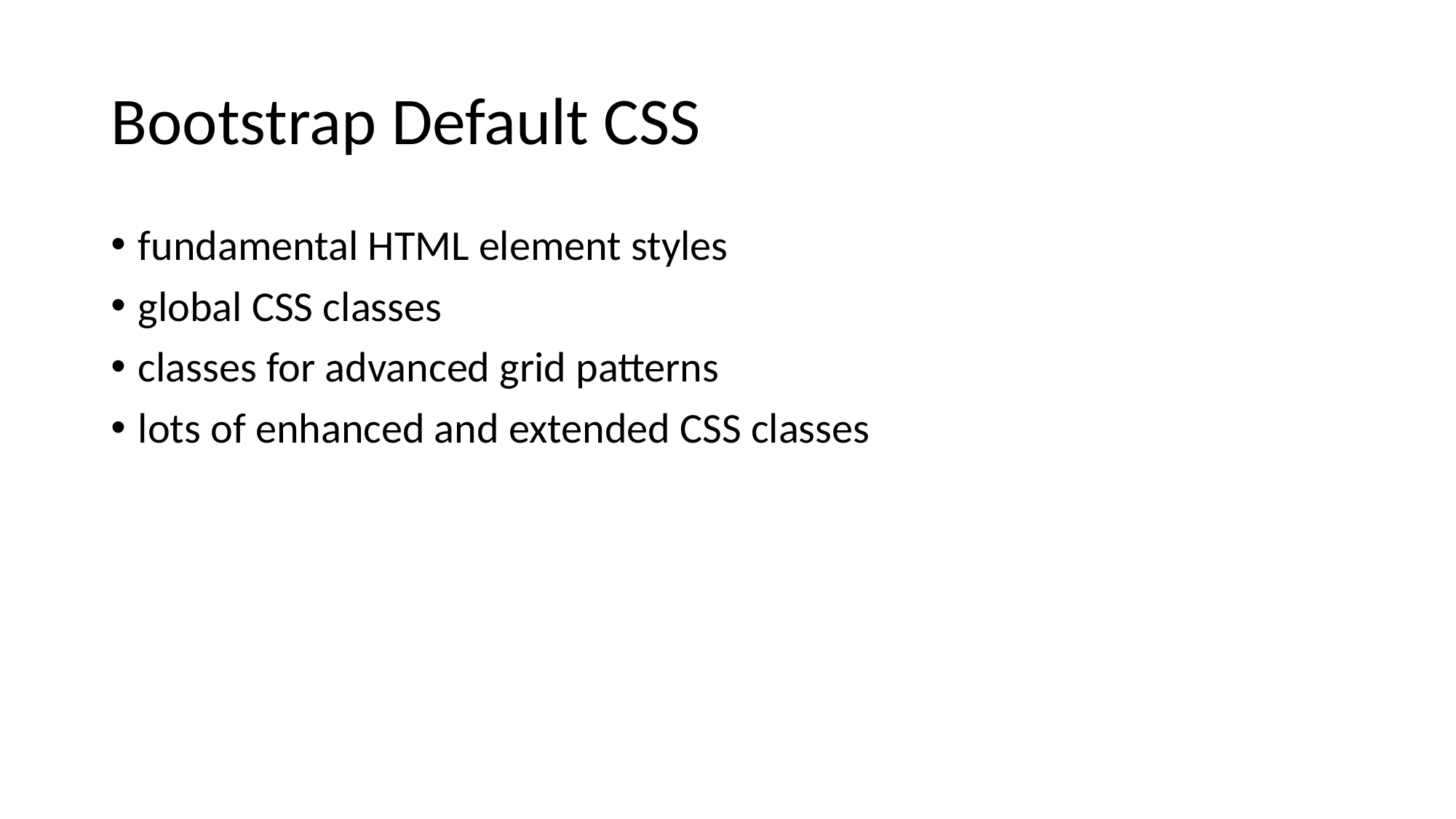

# Bootstrap Default CSS
fundamental HTML element styles
global CSS classes
classes for advanced grid patterns
lots of enhanced and extended CSS classes